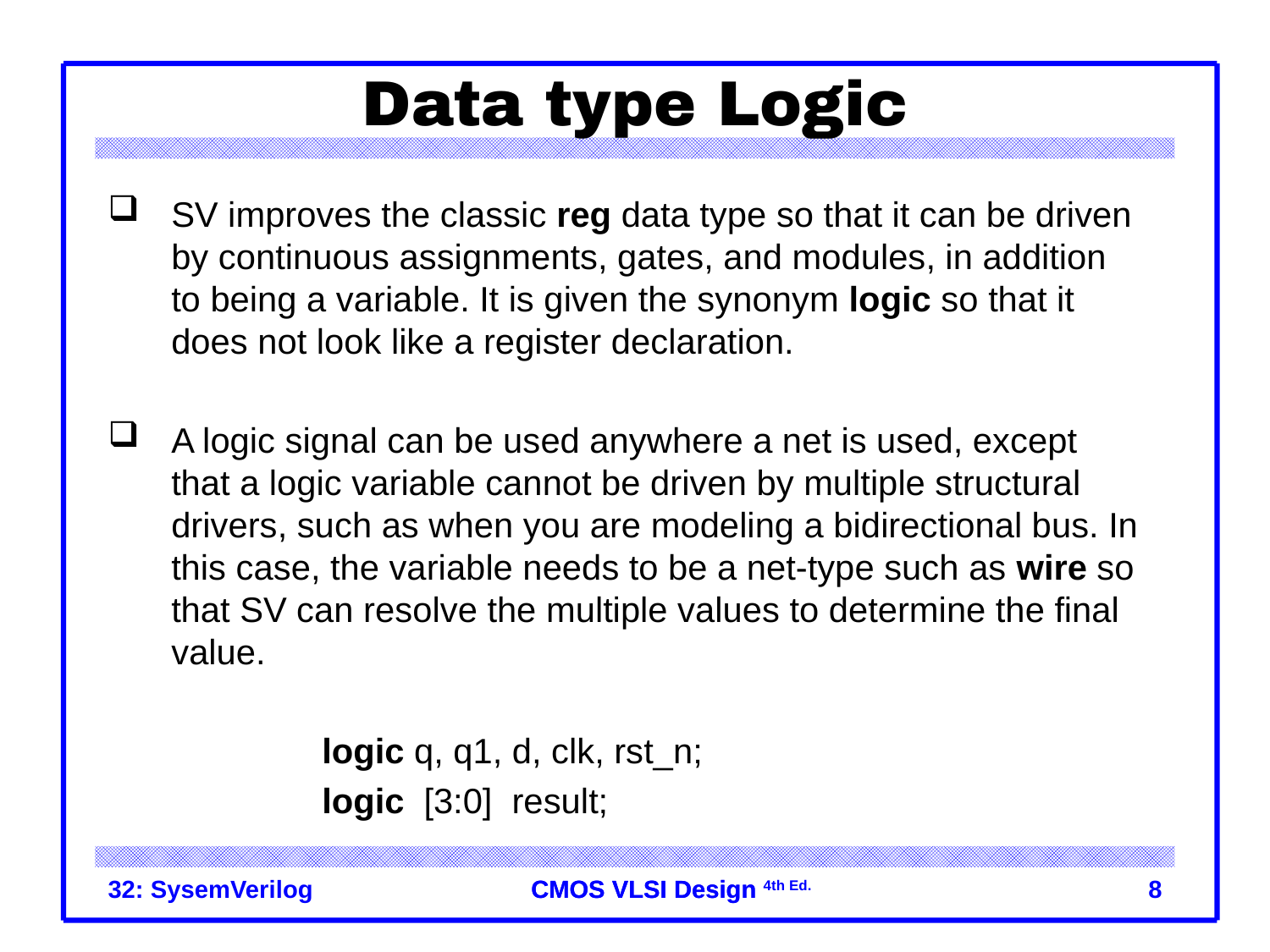

# Data type Logic
SV improves the classic reg data type so that it can be driven by continuous assignments, gates, and modules, in addition to being a variable. It is given the synonym logic so that it does not look like a register declaration.

A logic signal can be used anywhere a net is used, except that a logic variable cannot be driven by multiple structural drivers, such as when you are modeling a bidirectional bus. In this case, the variable needs to be a net-type such as wire so that SV can resolve the multiple values to determine the final value.

                      logic q, q1, d, clk, rst_n;
                      logic  [3:0]  result;
32: SysemVerilog
 8